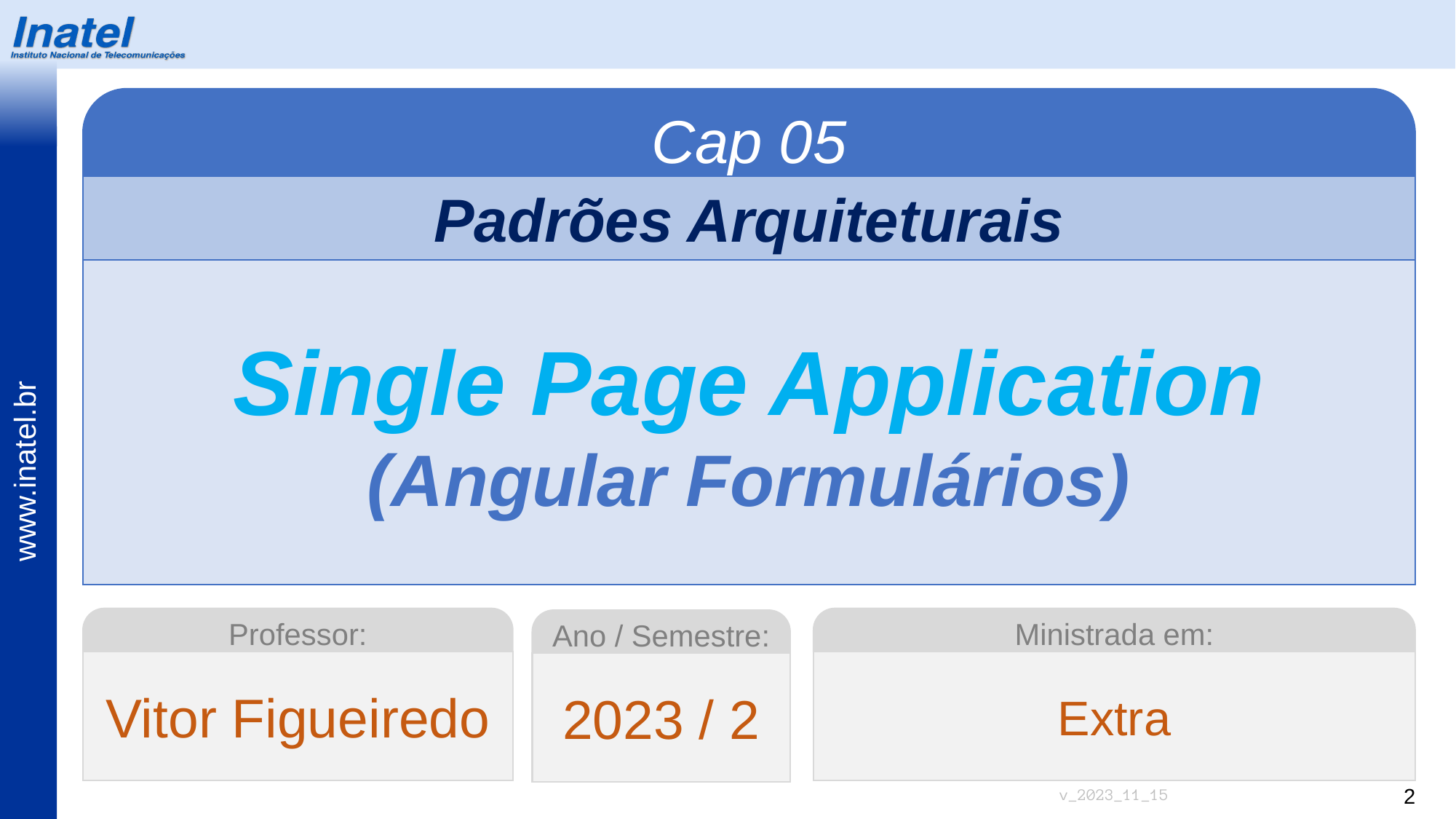

Cap 05
Padrões Arquiteturais
Single Page Application
(Angular Formulários)
Professor:
Ministrada em:
Ano / Semestre:
Vitor Figueiredo
Extra
2023 / 2
v_2023_11_15